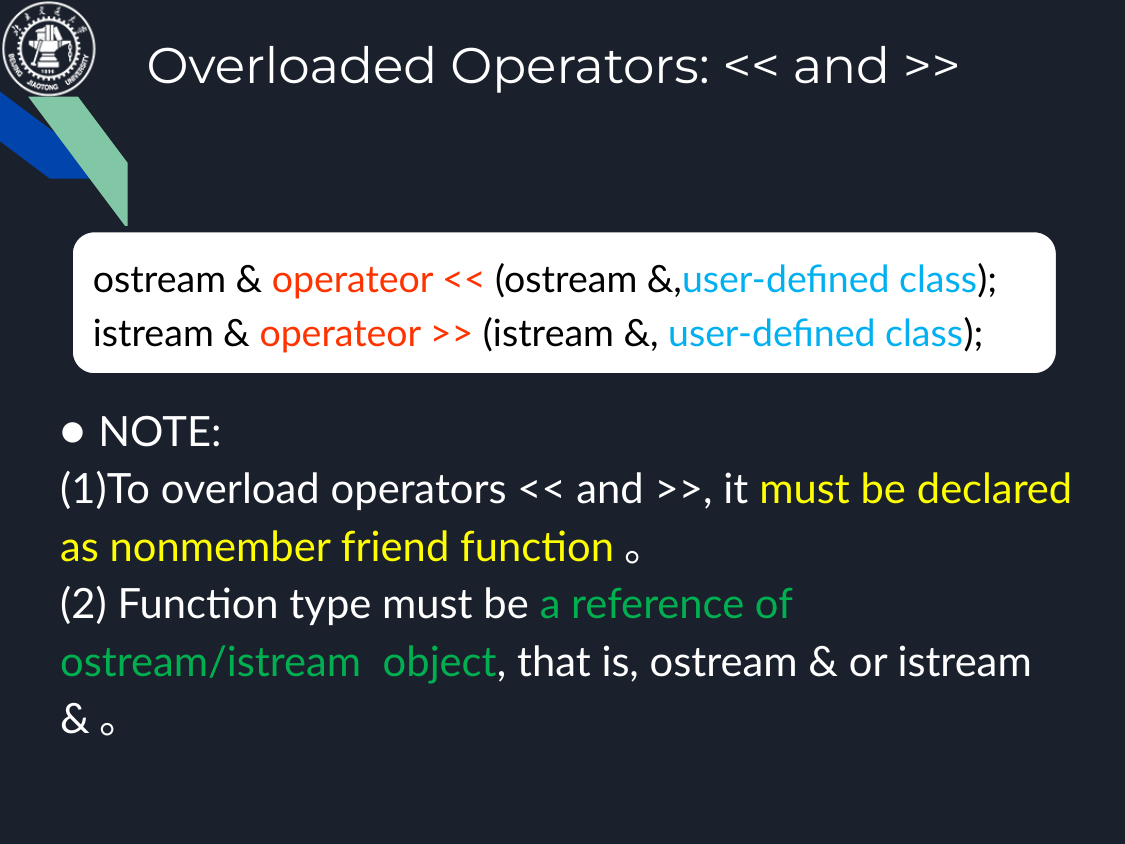

# Overloaded Operators: << and >>

NOTE:
(1)To overload operators << and >>, it must be declared as nonmember friend function。
(2) Function type must be a reference of ostream/istream  object, that is, ostream & or istream &。

ostream & operateor << (ostream &,user-defined class);
istream & operateor >> (istream &, user-defined class);